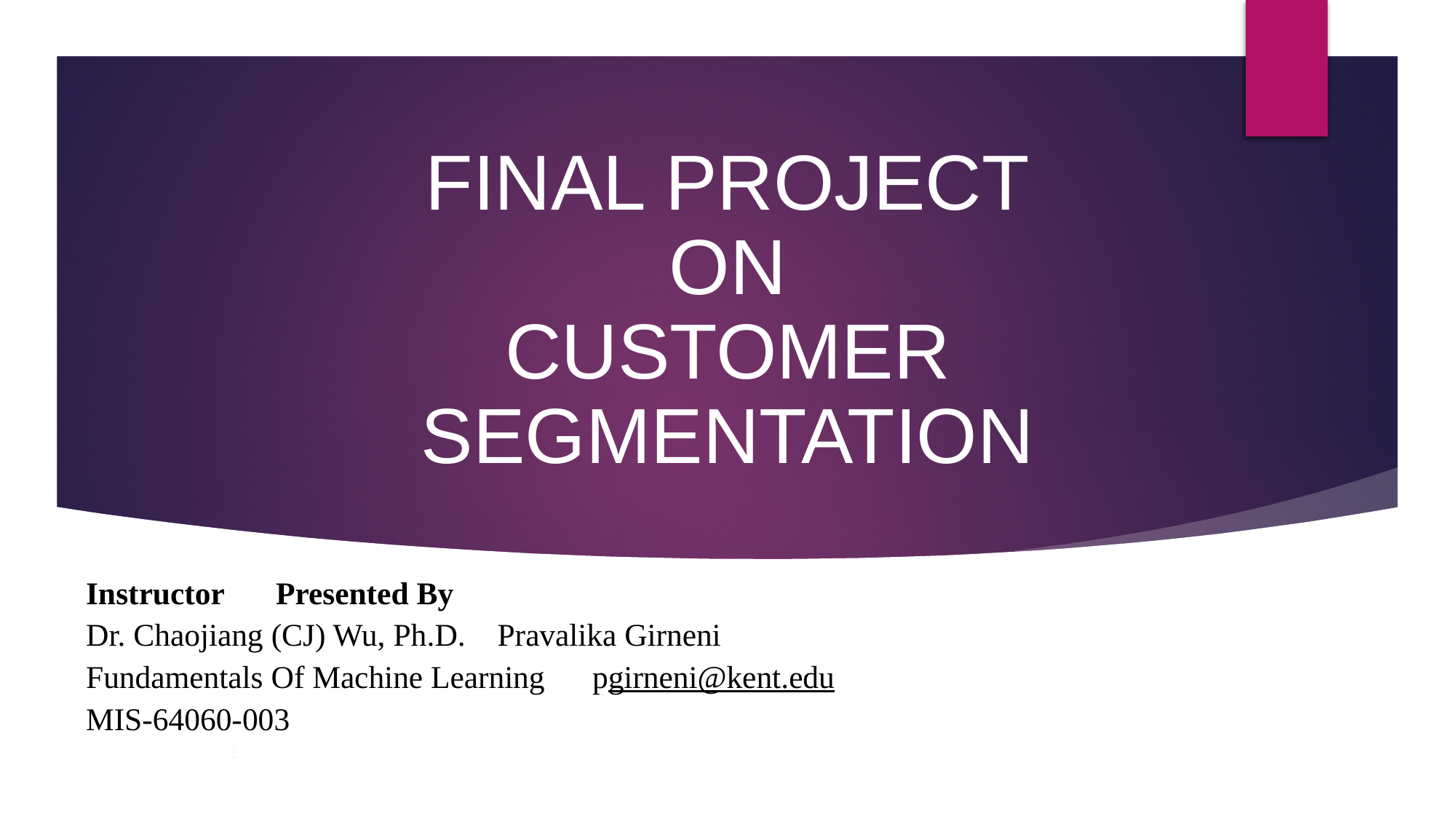

# FINAL PROJECT ON CUSTOMER SEGMENTATION

Instructor																	Presented By
Dr. Chaojiang (CJ) Wu, Ph.D.														Pravalika Girneni
Fundamentals Of Machine Learning												pgirneni@kent.edu
MIS-64060-003